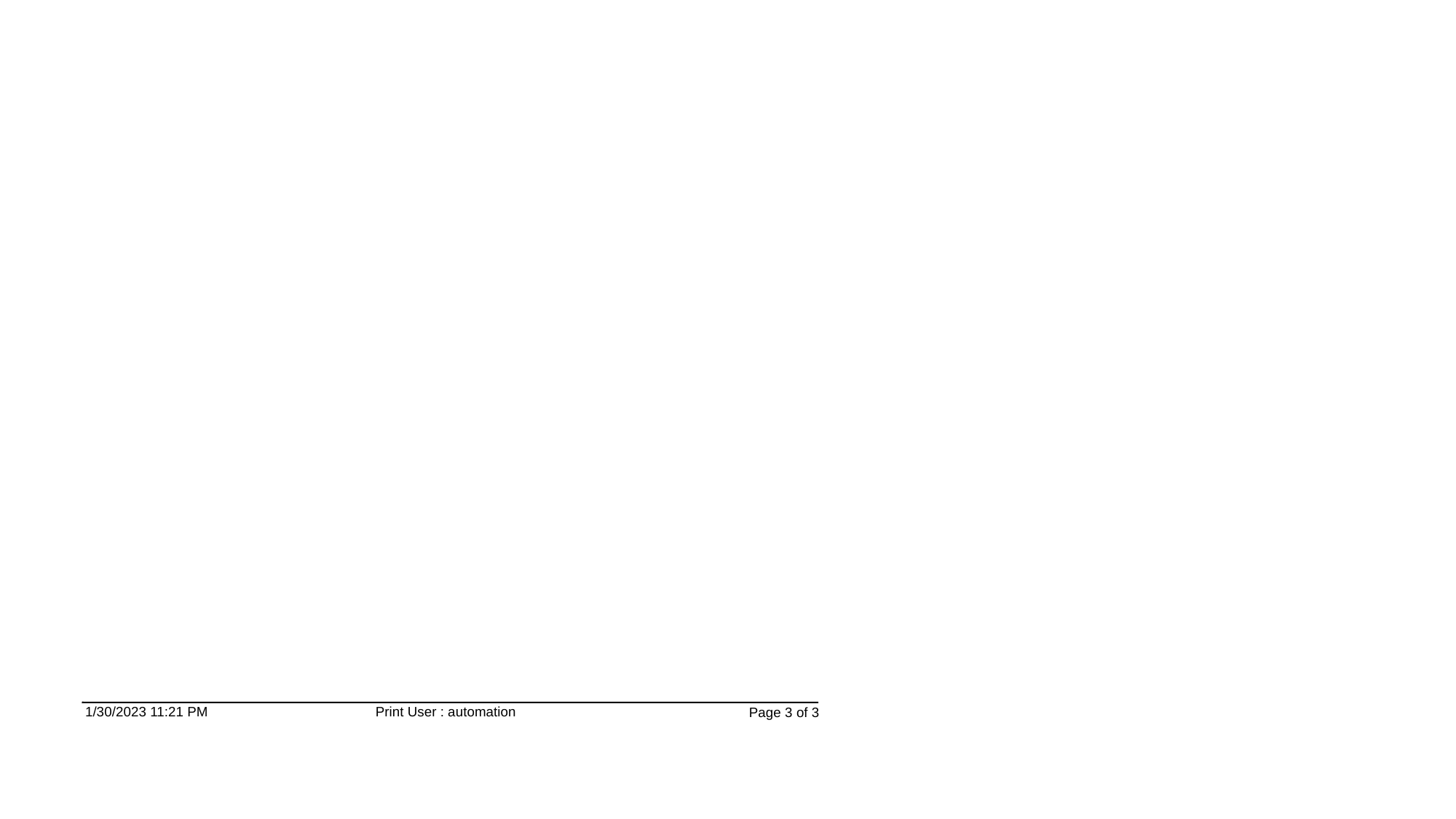

1/30/2023 11:21 PM
Print User : automation
Page 3 of 3